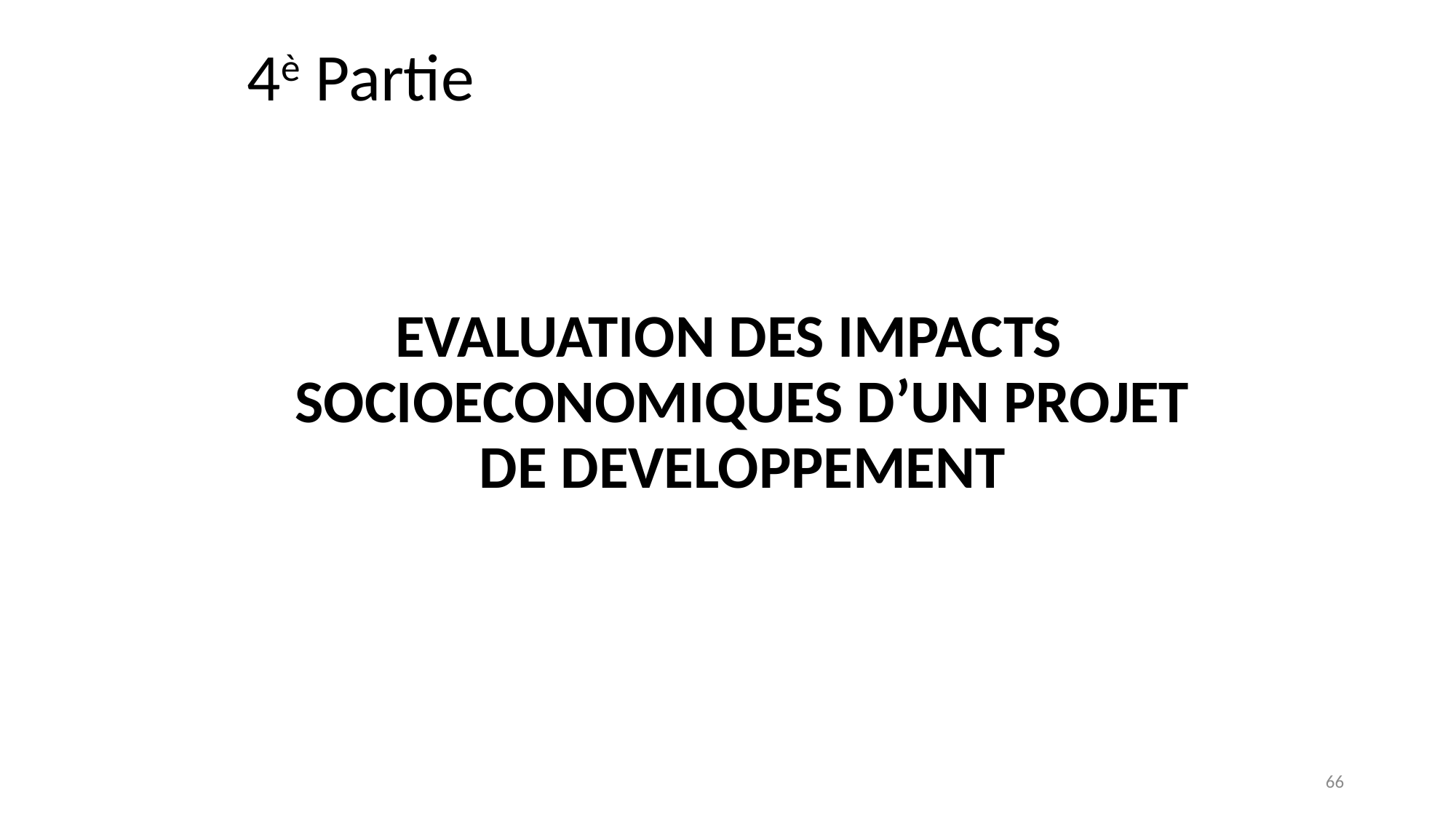

# 4è Partie

EVALUATION DES IMPACTS SOCIOECONOMIQUES D’UN PROJET DE DEVELOPPEMENT

66